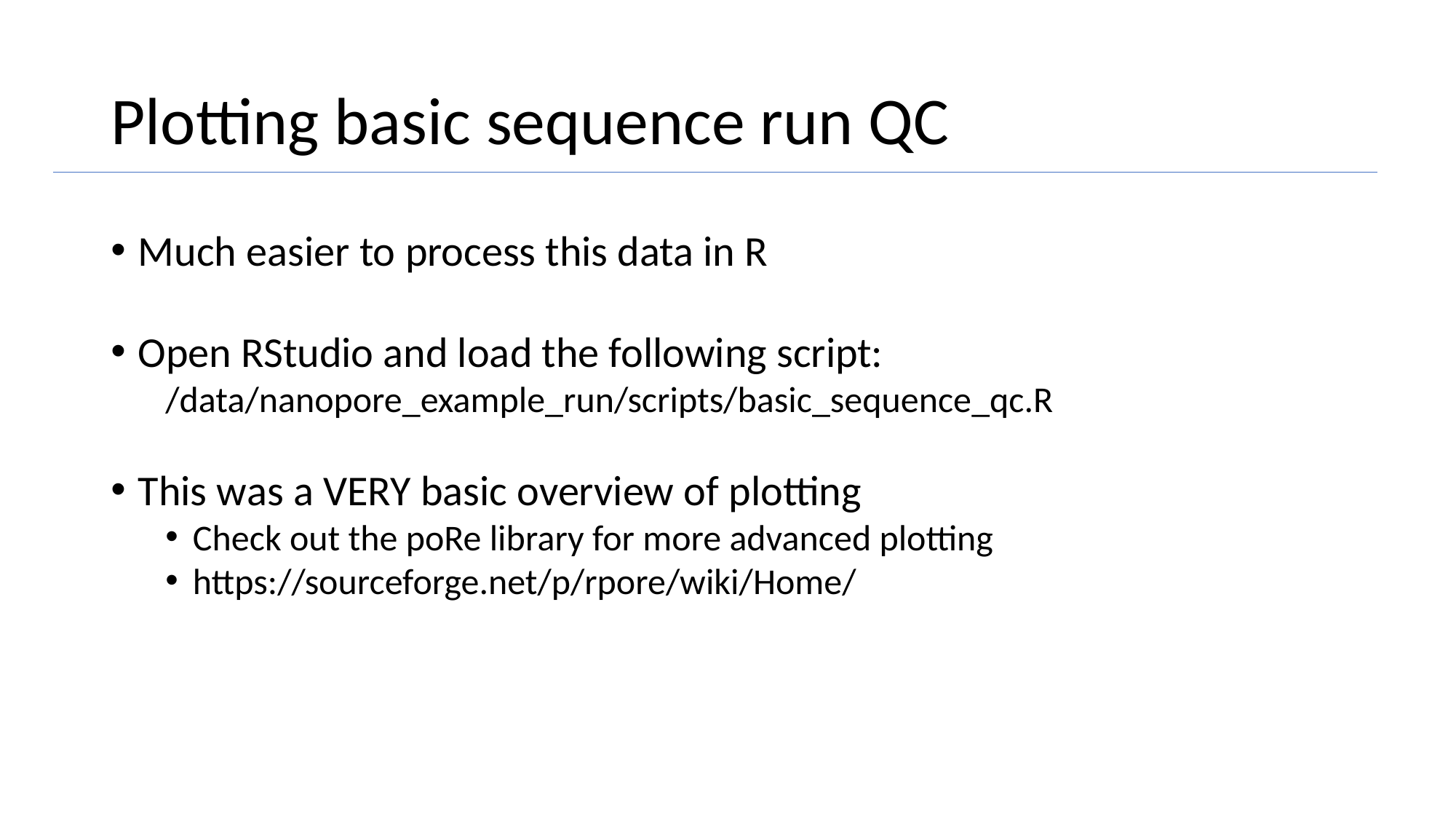

# Plotting basic sequence run QC
Much easier to process this data in R

Open RStudio and load the following script:
/data/nanopore_example_run/scripts/basic_sequence_qc.R

This was a VERY basic overview of plotting
Check out the poRe library for more advanced plotting
https://sourceforge.net/p/rpore/wiki/Home/